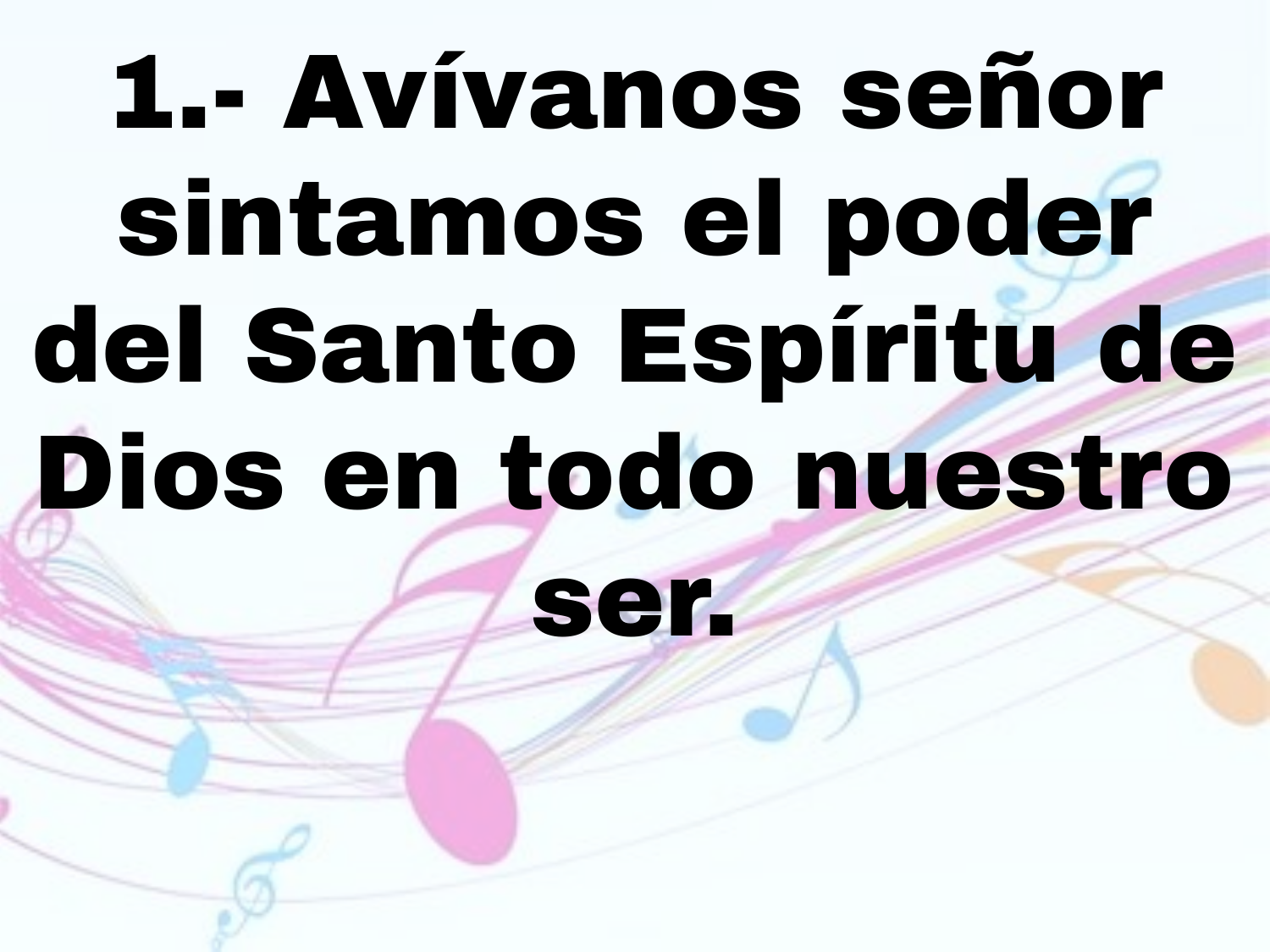

1.- Avívanos señor sintamos el poder del Santo Espíritu de Dios en todo nuestro ser.